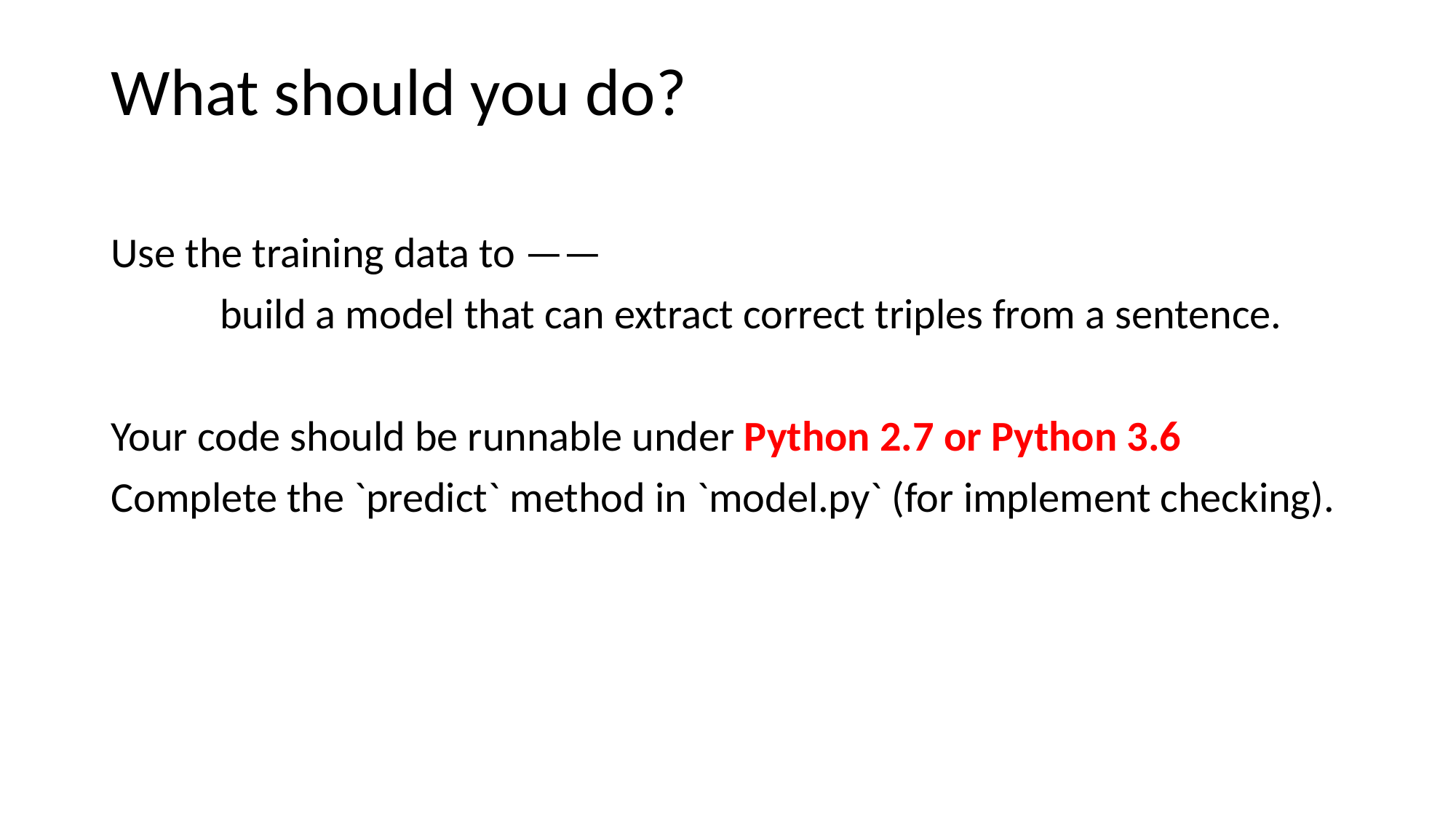

# What should you do?

Use the training data to ——
	build a model that can extract correct triples from a sentence.

Your code should be runnable under Python 2.7 or Python 3.6
Complete the `predict` method in `model.py` (for implement checking).